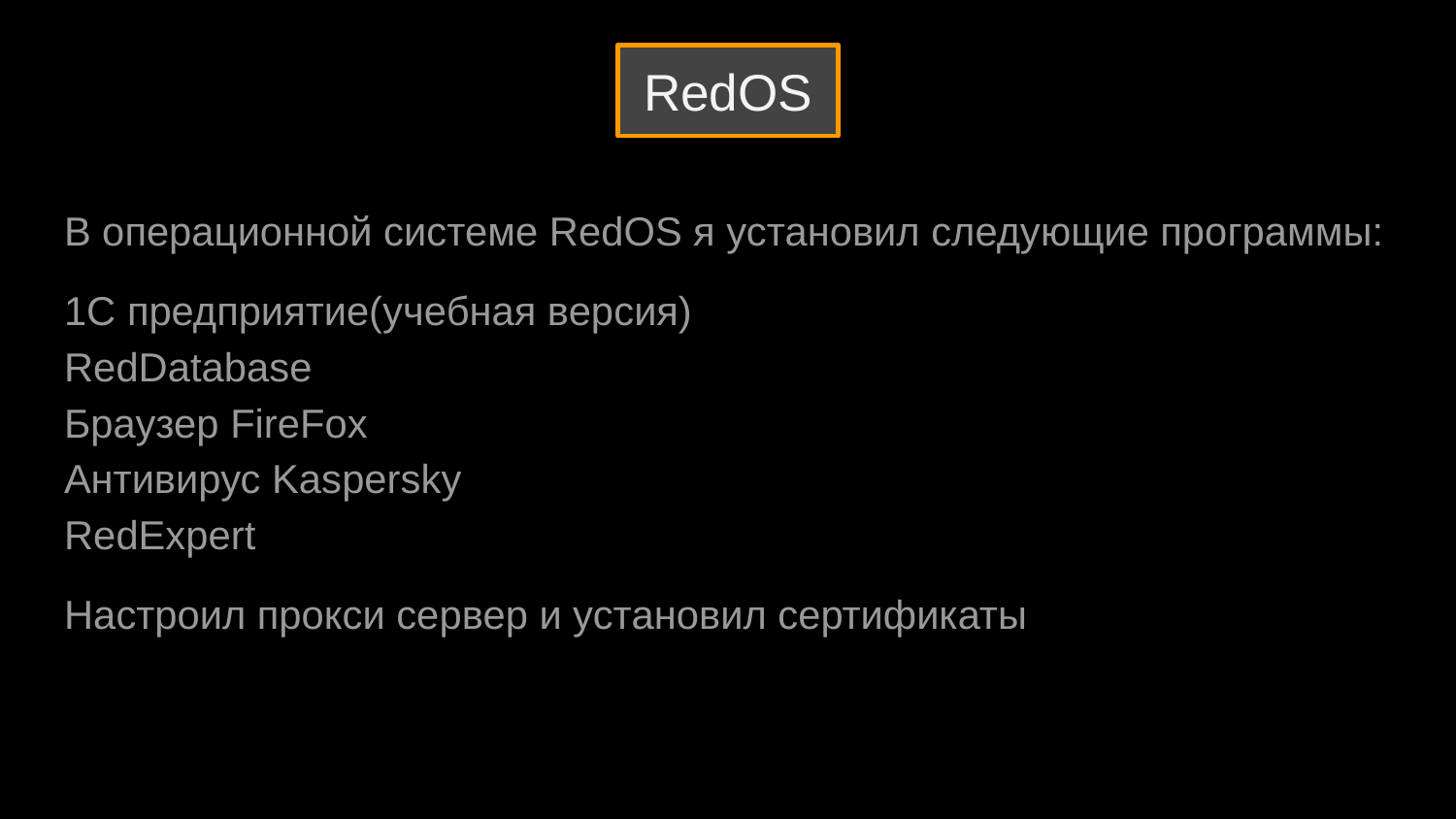

# RedOS
В операционной системе RedOS я установил следующие программы:
1С предприятие(учебная версия)
RedDatabase
Браузер FireFox
Антивирус Kaspersky
RedExpert
Настроил прокси сервер и установил сертификаты